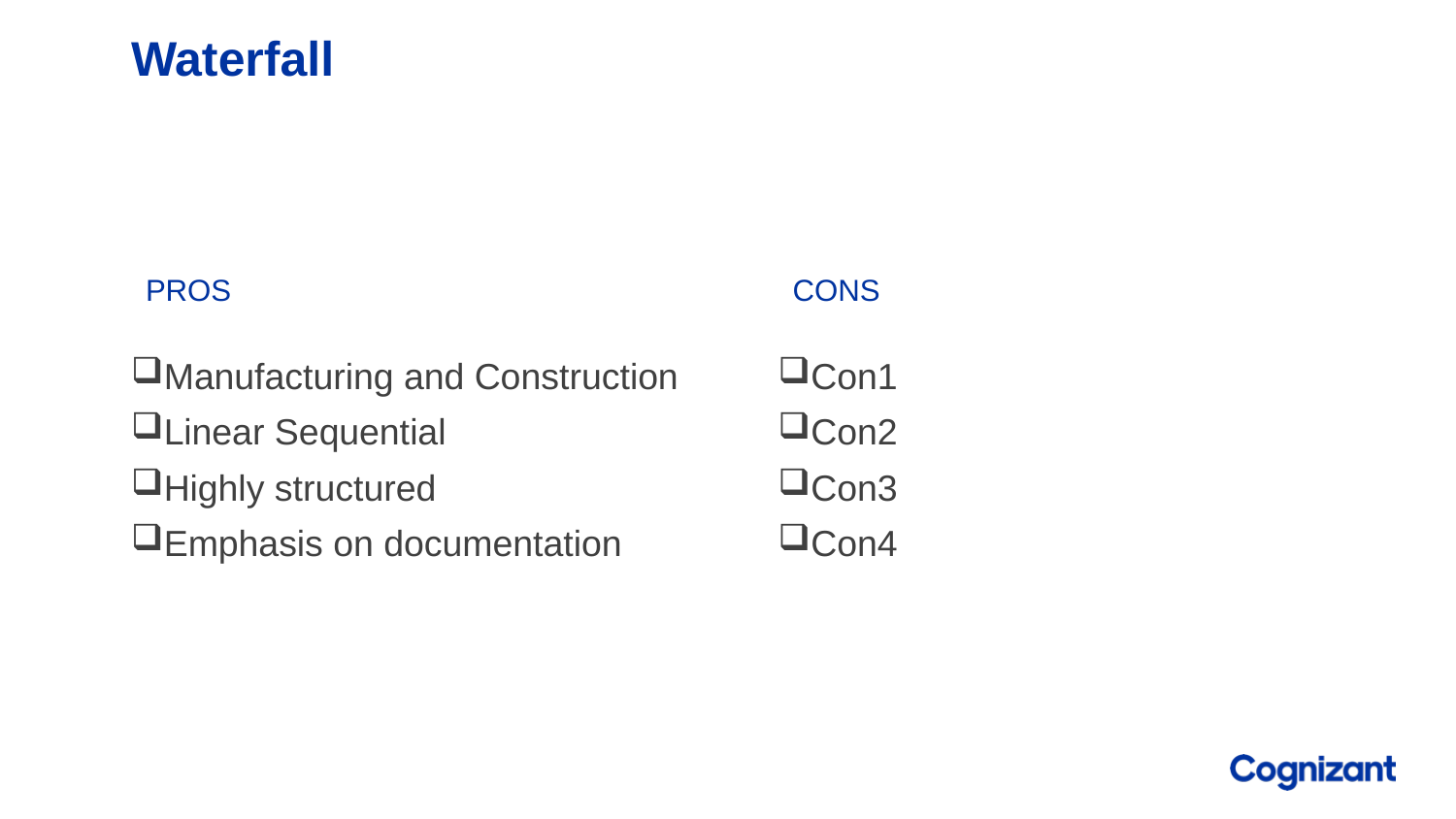

# Waterfall
Pros
Cons
Con1
Con2
Con3
Con4
Manufacturing and Construction
Linear Sequential
Highly structured
Emphasis on documentation